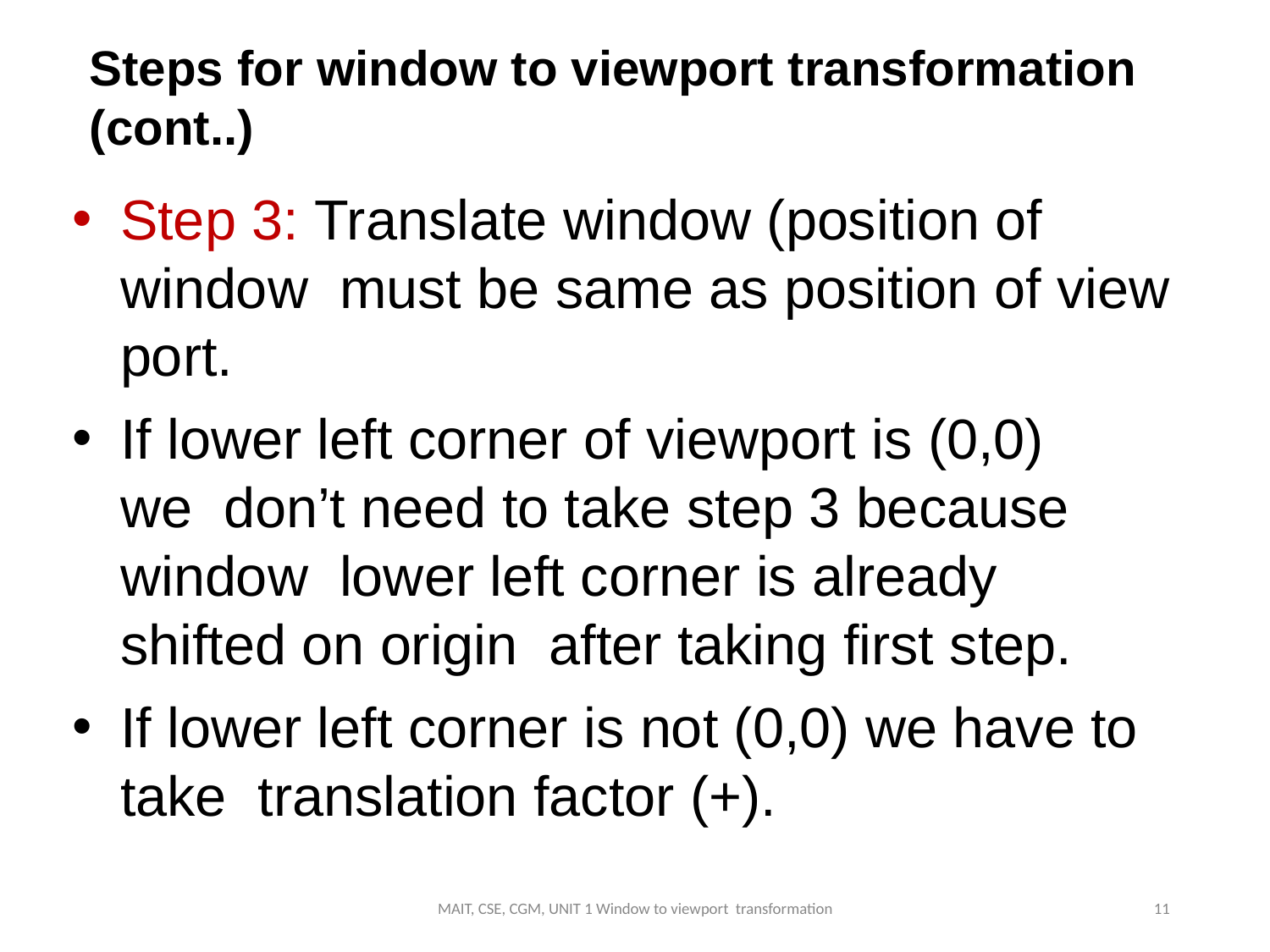

# Steps for window to viewport transformation (cont..)
Step 3: Translate window (position of window  must be same as position of view port.
If lower left corner of viewport is (0,0) we  don’t need to take step 3 because window  lower left corner is already shifted on origin  after taking first step.
If lower left corner is not (0,0) we have to take  translation factor (+).
MAIT, CSE, CGM, UNIT 1 Window to viewport  transformation
11